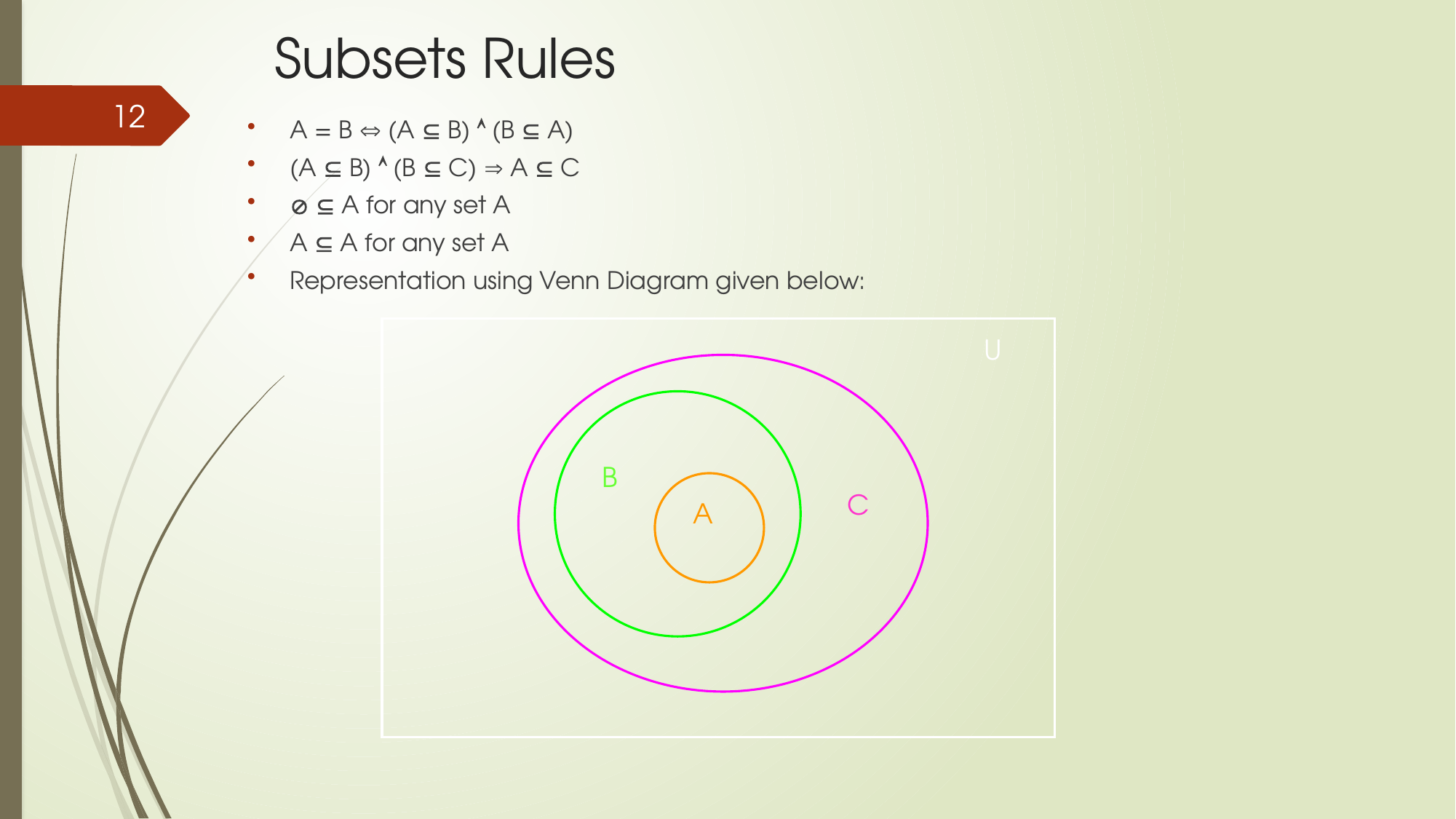

# Subsets Rules
12
A = B ⇔ (A ⊆ B) ∧ (B ⊆ A)
(A ⊆ B) ∧ (B ⊆ C) ⇒ A ⊆ C
∅ ⊆ A for any set A
A ⊆ A for any set A
Representation using Venn Diagram given below:

U

C

B

A